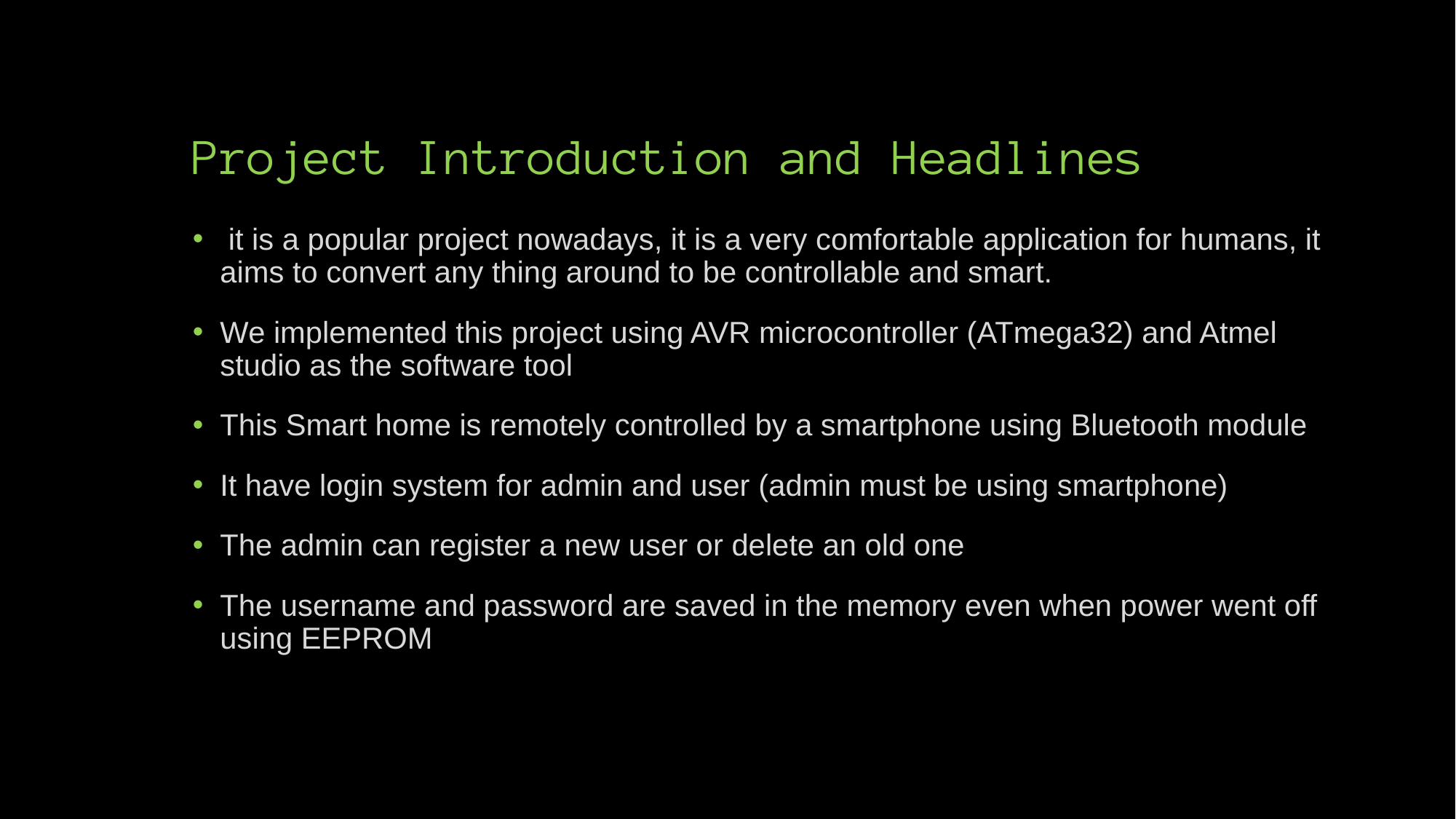

# Project Introduction and Headlines
 it is a popular project nowadays, it is a very comfortable application for humans, it aims to convert any thing around to be controllable and smart.
We implemented this project using AVR microcontroller (ATmega32) and Atmel studio as the software tool
This Smart home is remotely controlled by a smartphone using Bluetooth module
It have login system for admin and user (admin must be using smartphone)
The admin can register a new user or delete an old one
The username and password are saved in the memory even when power went off using EEPROM